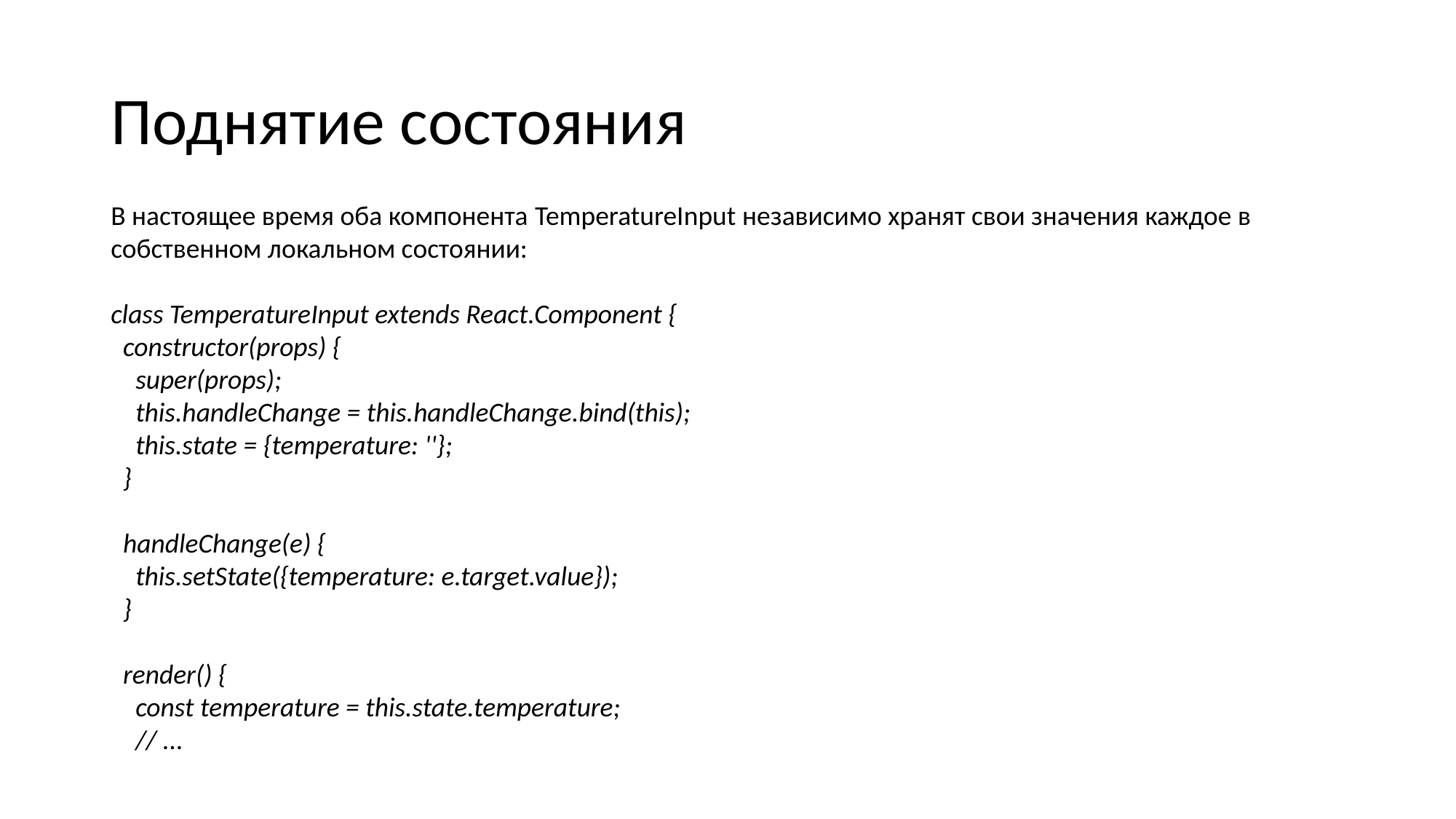

# Поднятие состояния
В настоящее время оба компонента TemperatureInput независимо хранят свои значения каждое в собственном локальном состоянии:

class TemperatureInput extends React.Component {
  constructor(props) {
    super(props);
    this.handleChange = this.handleChange.bind(this);
    this.state = {temperature: ''};
  }

  handleChange(e) {
    this.setState({temperature: e.target.value});
  }

  render() {
    const temperature = this.state.temperature;
    // ...